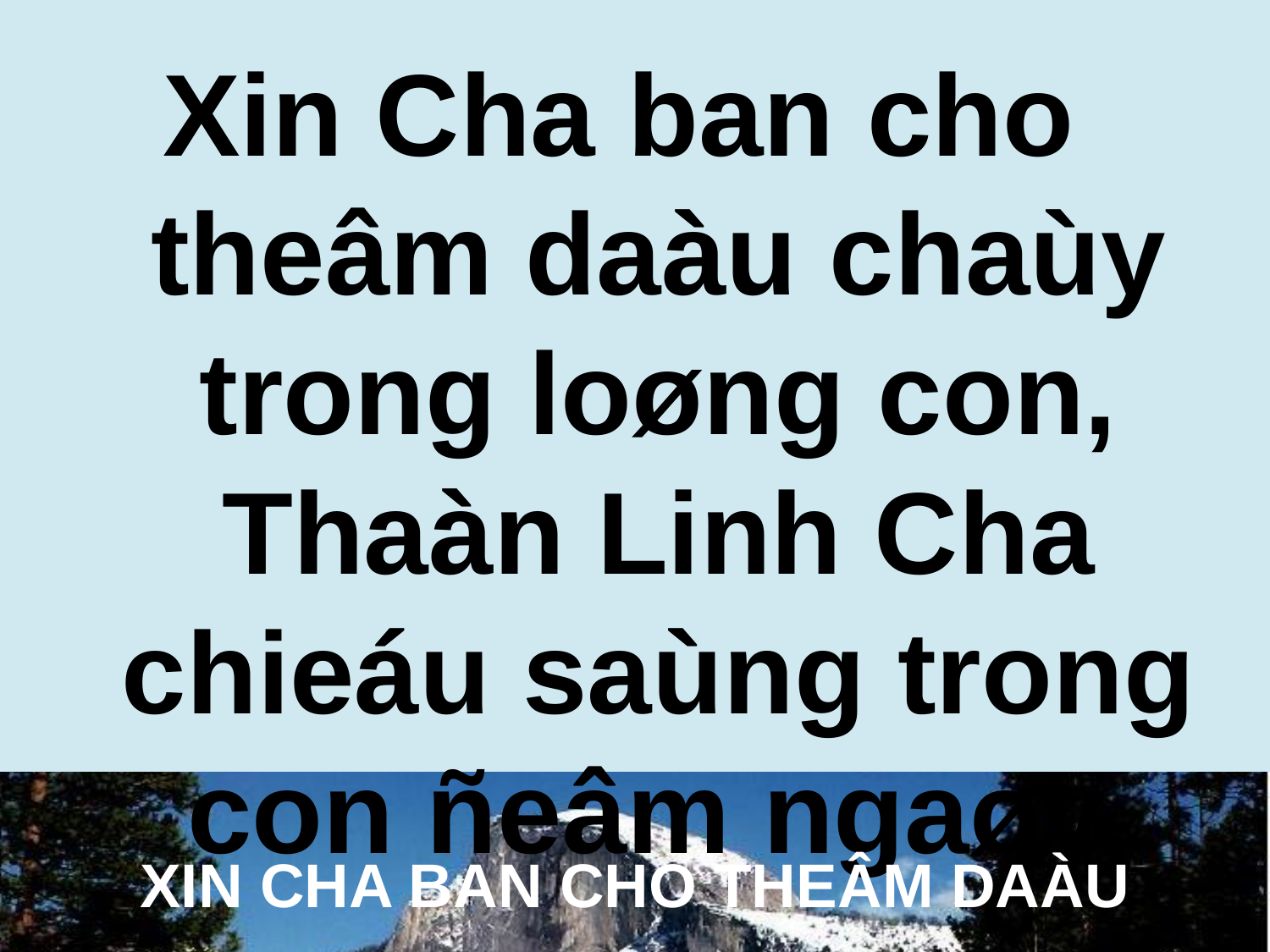

Xin Cha ban cho
theâm daàu chaùy trong loøng con, Thaàn Linh Cha chieáu saùng trong con ñeâm ngaøy.
XIN CHA BAN CHO THEÂM DAÀU